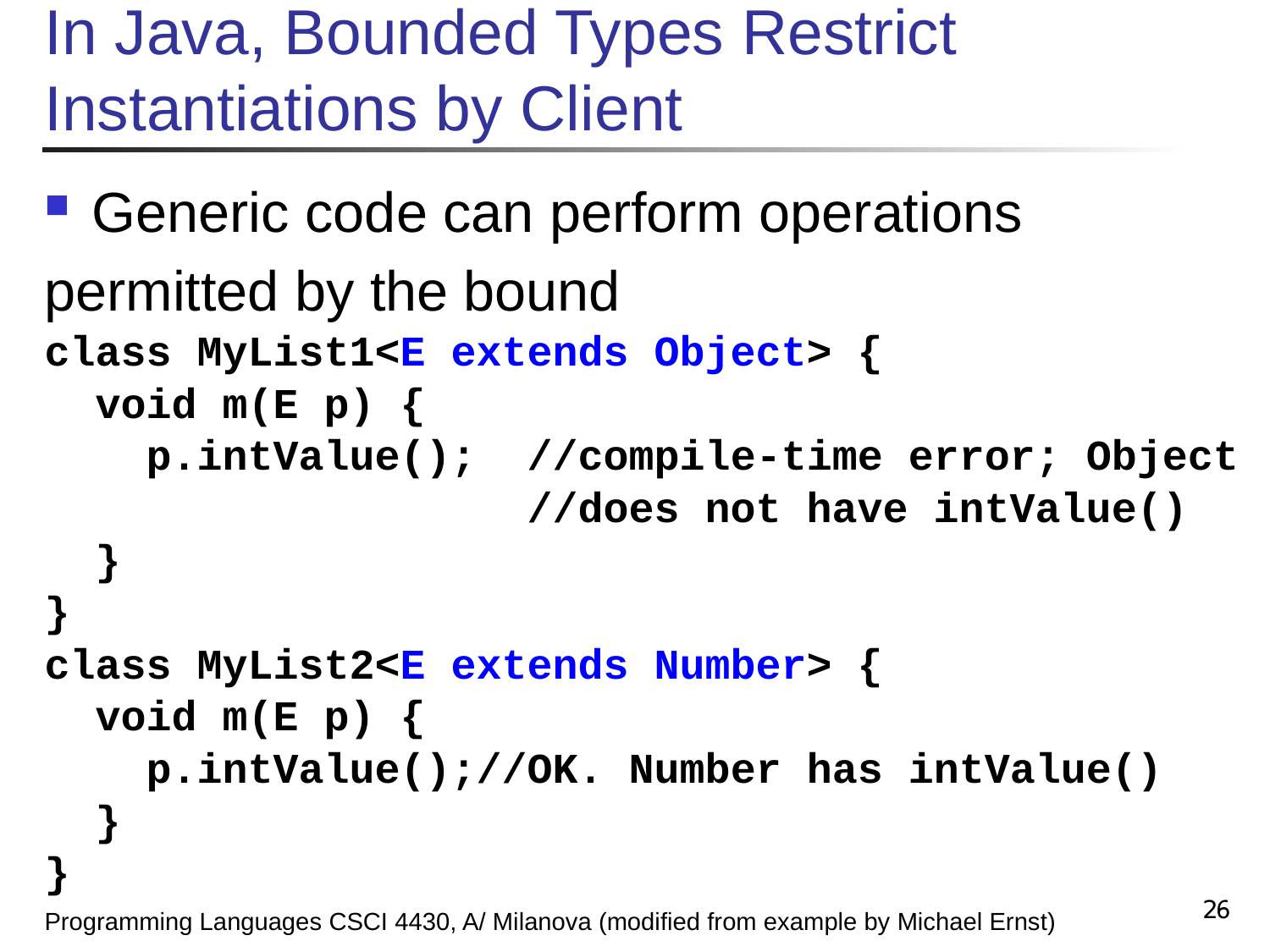

# In Java, Bounded Types Restrict Instantiations by Client
Generic code can perform operations
permitted by the bound
class MyList1<E extends Object> {
  void m(E p) {
    p.intValue();  //compile-time error; Object
                   //does not have intValue()
  }
}
class MyList2<E extends Number> {
  void m(E p) {
    p.intValue();//OK. Number has intValue()
  }
}

Programming Languages CSCI 4430, A/ Milanova (modified from example by Michael Ernst)
26